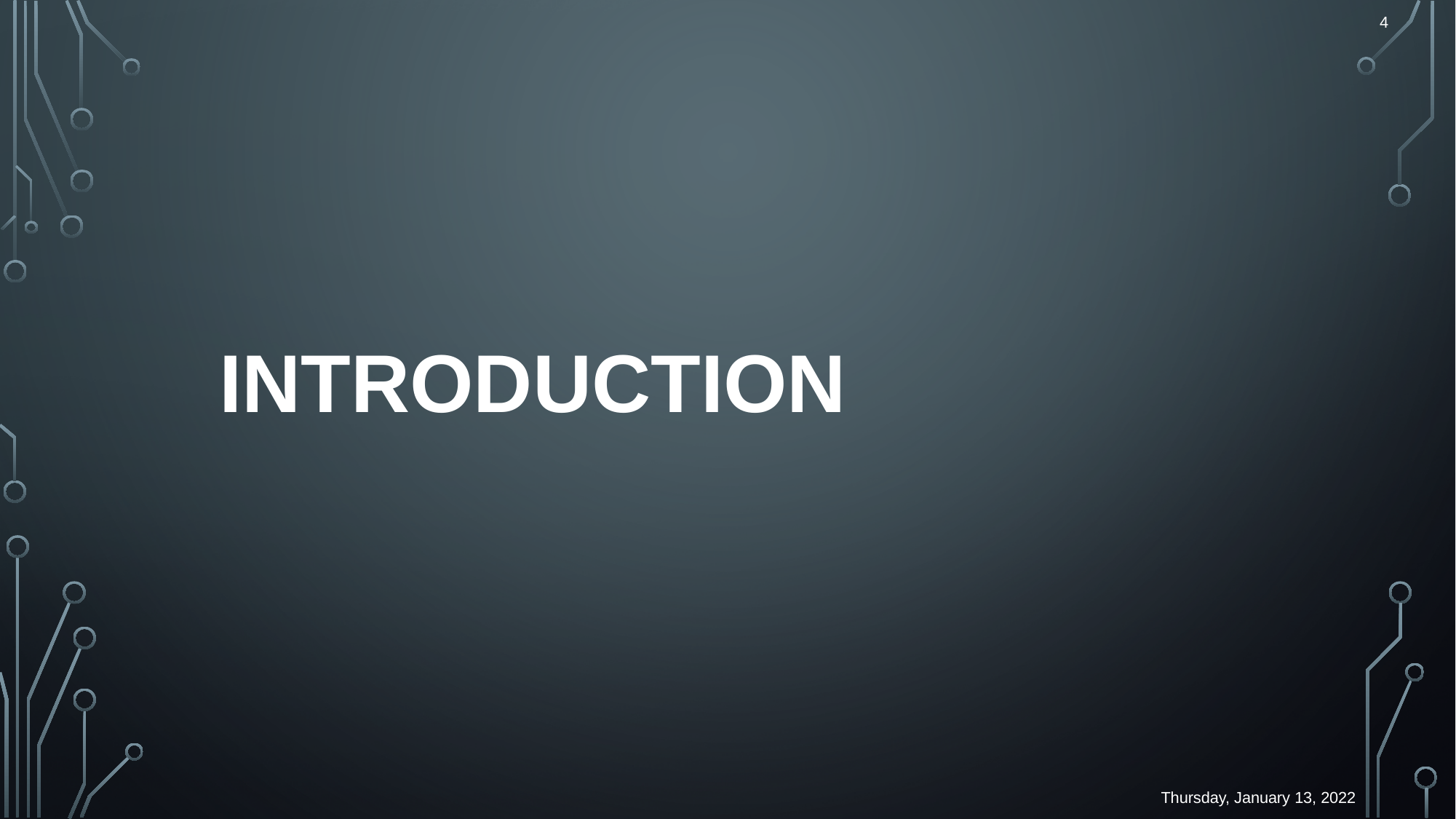

4
# Introduction
Thursday, January 13, 2022